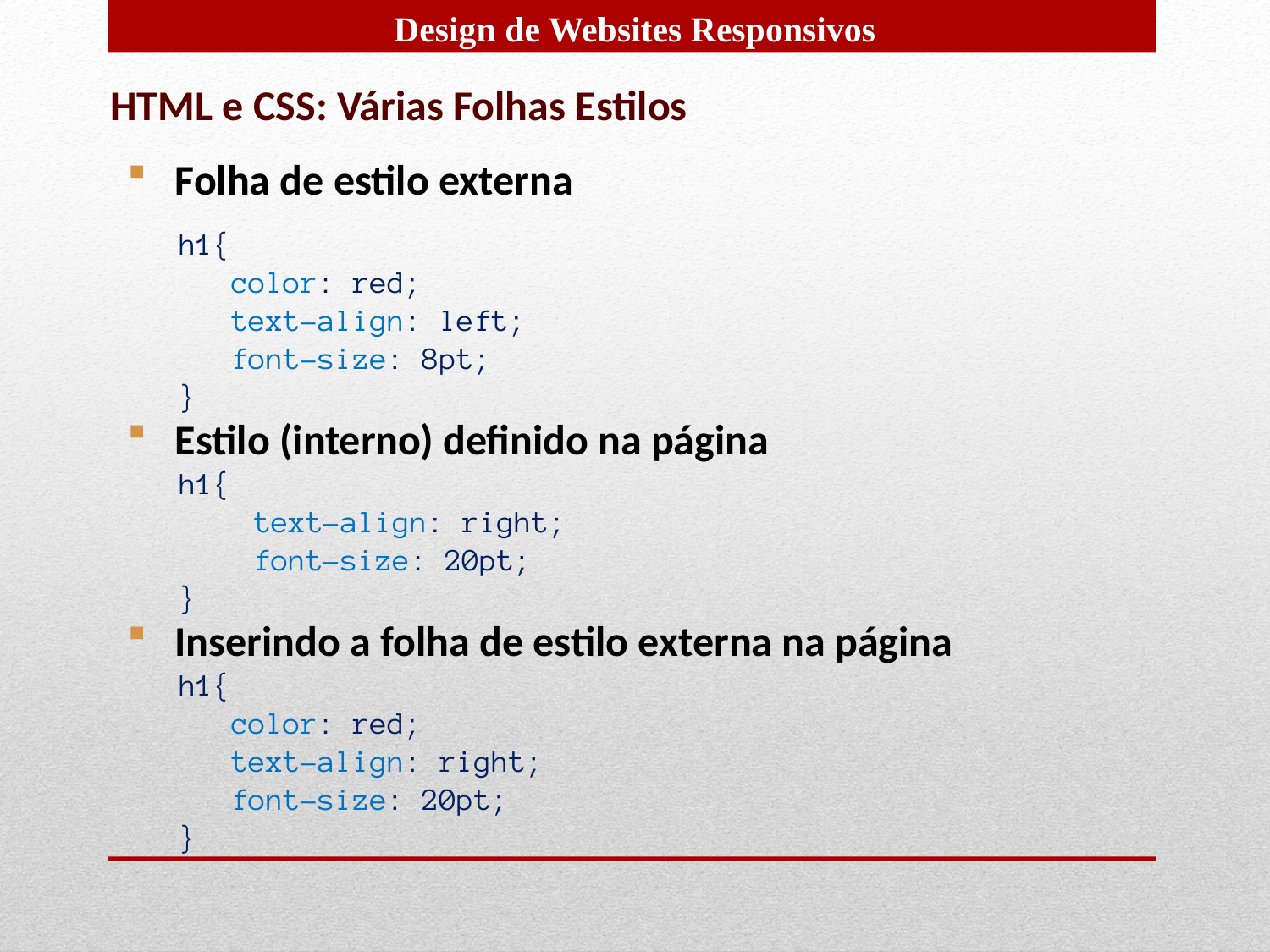

HTML e CSS: Várias Folhas Estilos
Folha de estilo externa

   h1{
      color: red;
      text-align: left;
      font-size: 8pt;
   }
Estilo (interno) definido na página
   h1{
	text-align: right;
	font-size: 20pt;
   }
Inserindo a folha de estilo externa na página
   h1{
      color: red;
      text-align: right;
      font-size: 20pt;
   }